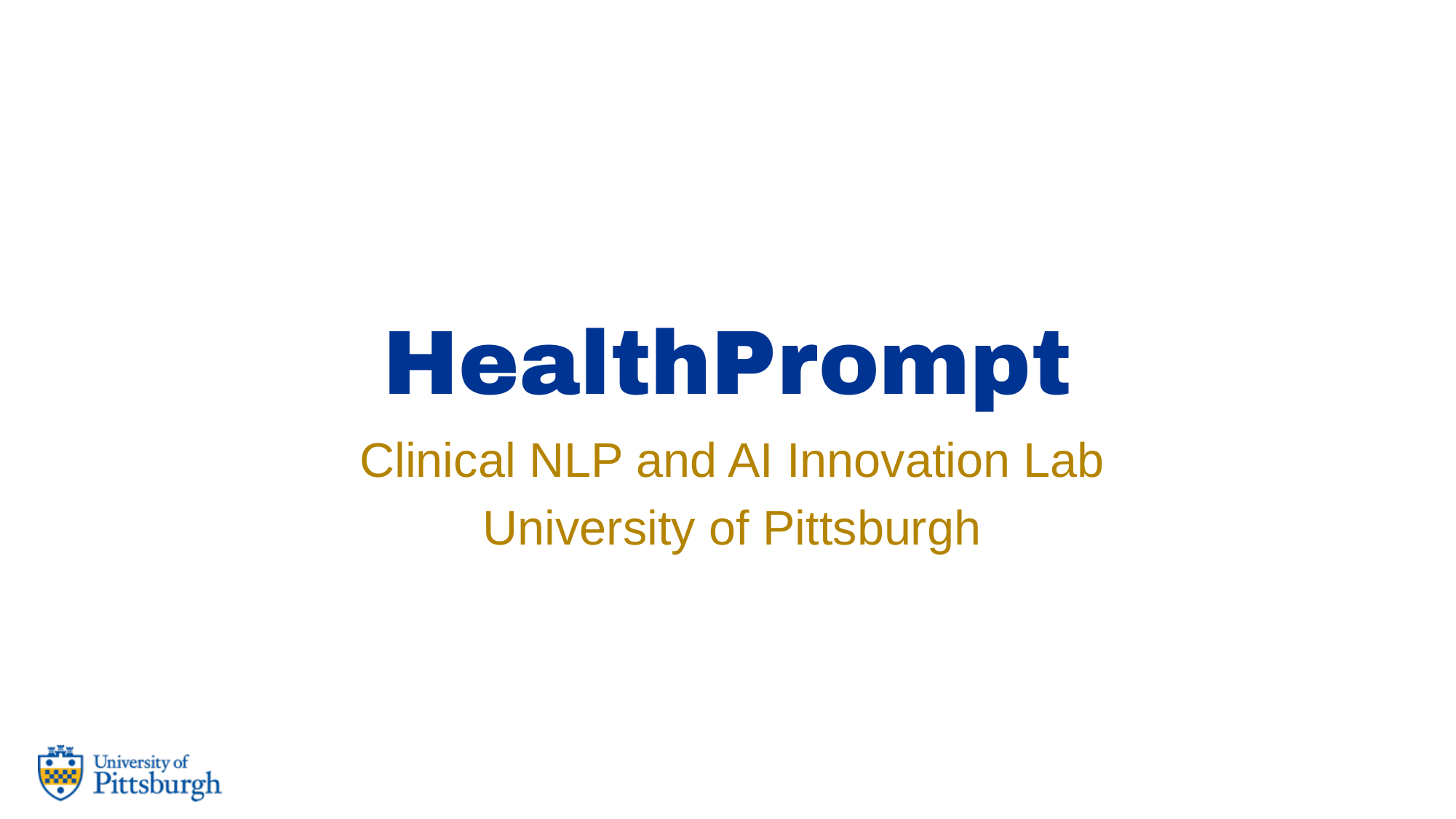

# HealthPrompt
Clinical NLP and AI Innovation Lab
University of Pittsburgh